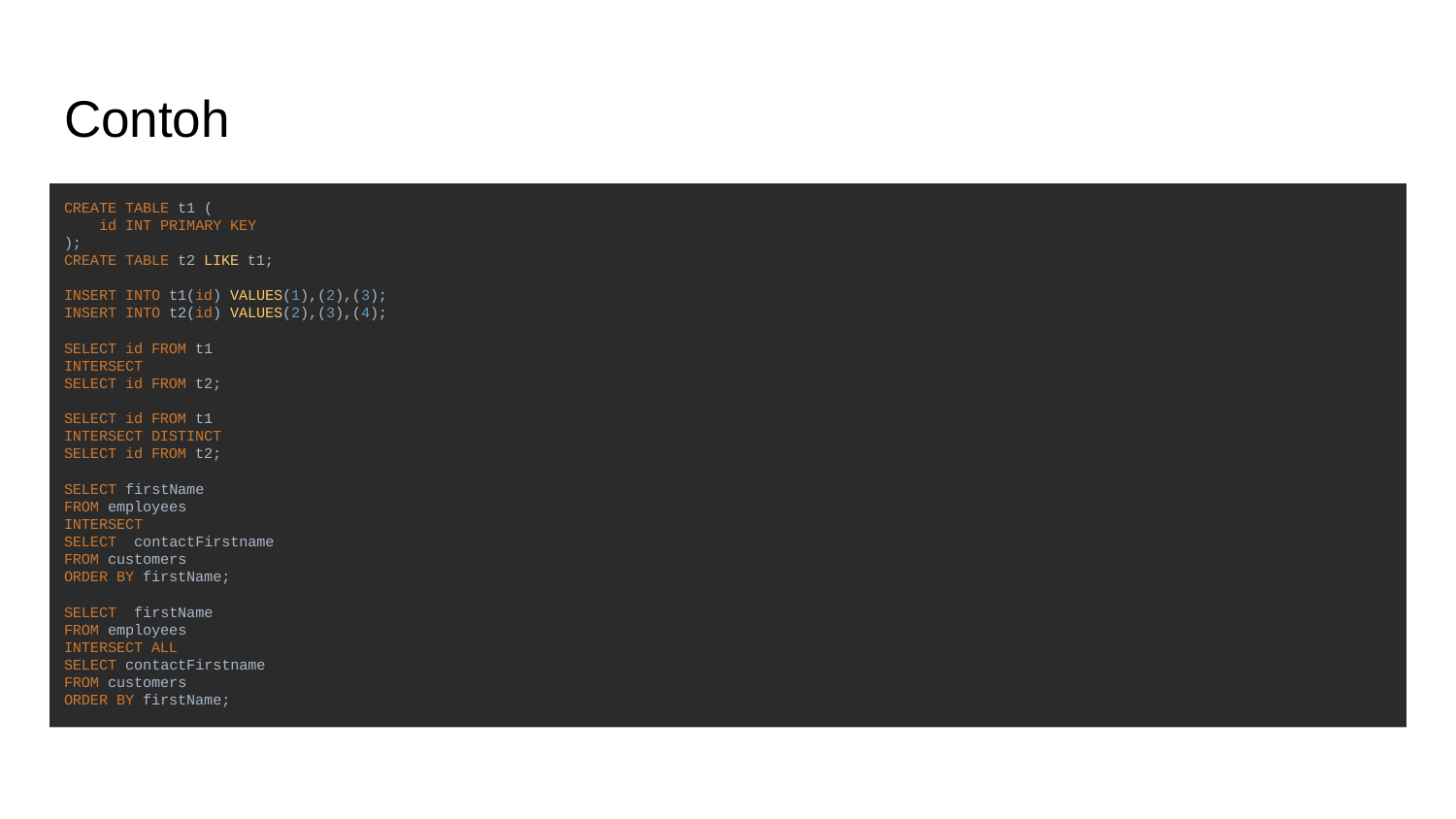

# Contoh
CREATE TABLE t1 (
    id INT PRIMARY KEY
);
CREATE TABLE t2 LIKE t1;

INSERT INTO t1(id) VALUES(1),(2),(3);
INSERT INTO t2(id) VALUES(2),(3),(4);

SELECT id FROM t1
INTERSECT
SELECT id FROM t2;

SELECT id FROM t1
INTERSECT DISTINCT
SELECT id FROM t2;

SELECT firstName
FROM employees
INTERSECT
SELECT  contactFirstname
FROM customers
ORDER BY firstName;

SELECT  firstName
FROM employees
INTERSECT ALL
SELECT contactFirstname
FROM customers
ORDER BY firstName;